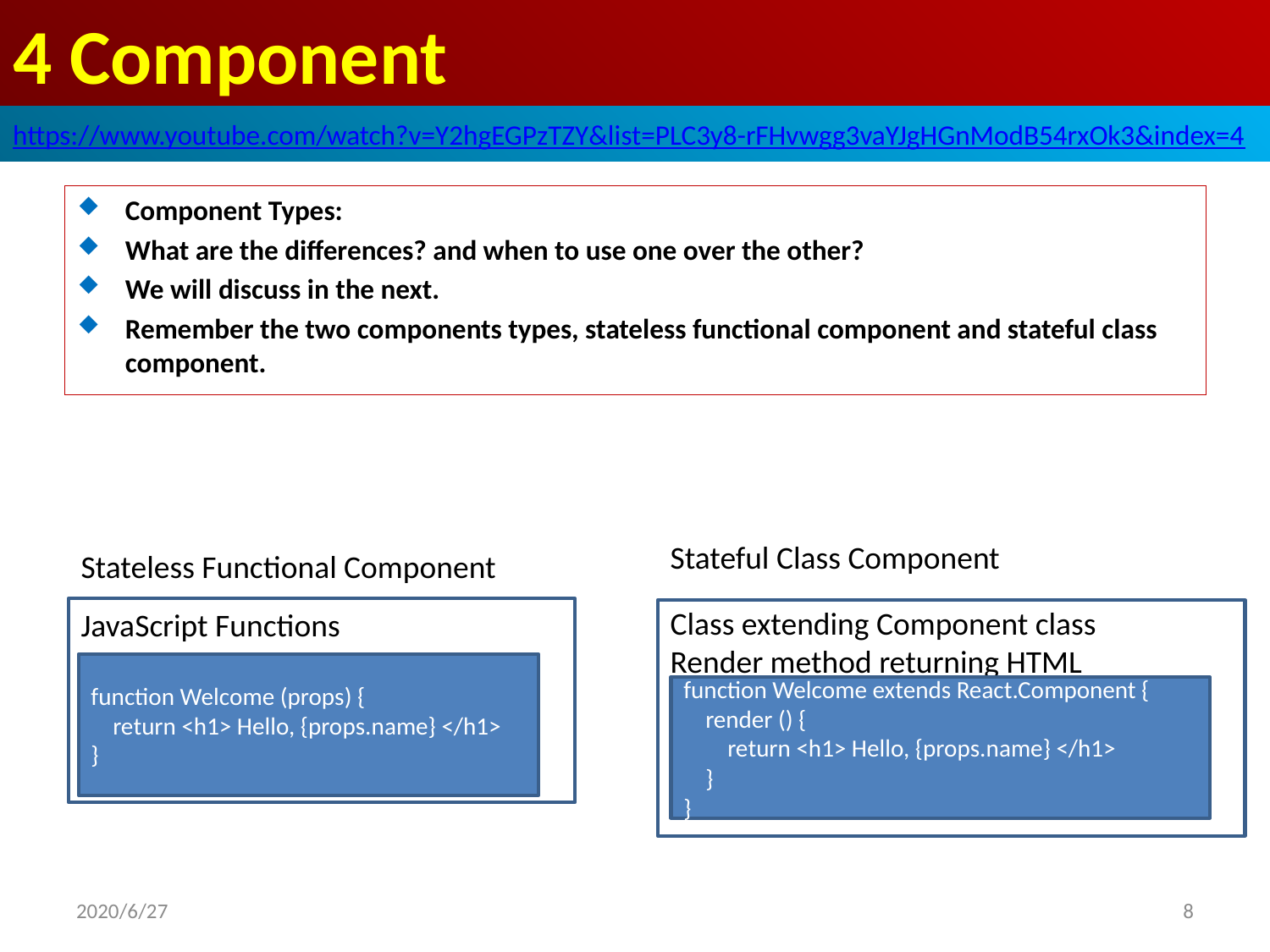

# 4 Component
https://www.youtube.com/watch?v=Y2hgEGPzTZY&list=PLC3y8-rFHvwgg3vaYJgHGnModB54rxOk3&index=4
Component Types:
What are the differences? and when to use one over the other?
We will discuss in the next.
Remember the two components types, stateless functional component and stateful class component.
Stateful Class Component
Stateless Functional Component
JavaScript Functions

Class extending Component class
Render method returning HTML

function Welcome (props) {
    return <h1> Hello, {props.name} </h1>
}
function Welcome extends React.Component {
    render () {
        return <h1> Hello, {props.name} </h1>
    }
}
2020/6/27
8